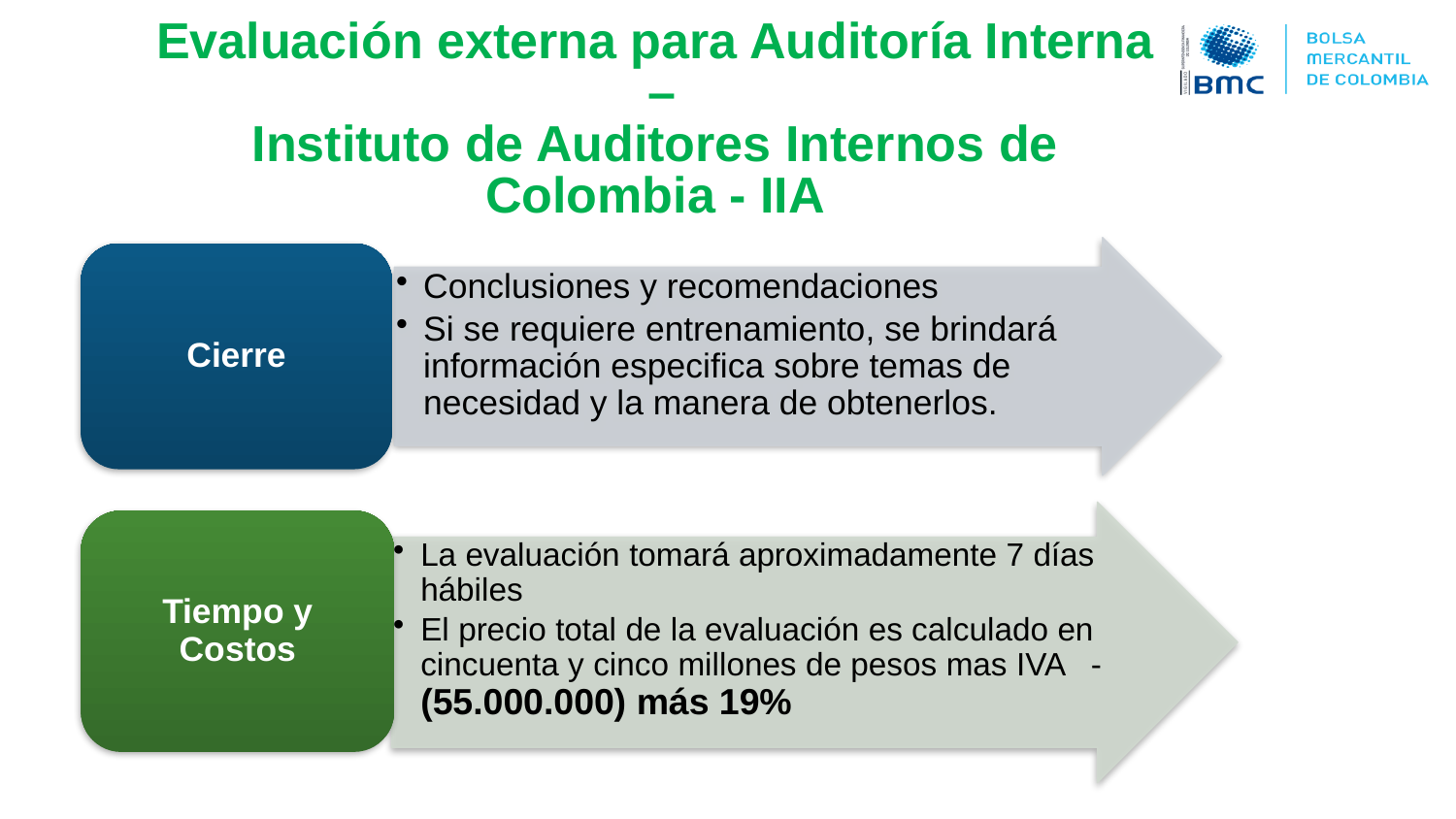

Evaluación externa para Auditoría Interna
 –
Instituto de Auditores Internos de Colombia - IIA

Conclusiones y recomendaciones
Si se requiere entrenamiento, se brindará información especifica sobre temas de necesidad y la manera de obtenerlos.
Cierre
La evaluación tomará aproximadamente 7 días hábiles
El precio total de la evaluación es calculado en cincuenta y cinco millones de pesos mas IVA   -    (55.000.000) más 19%
Tiempo y Costos